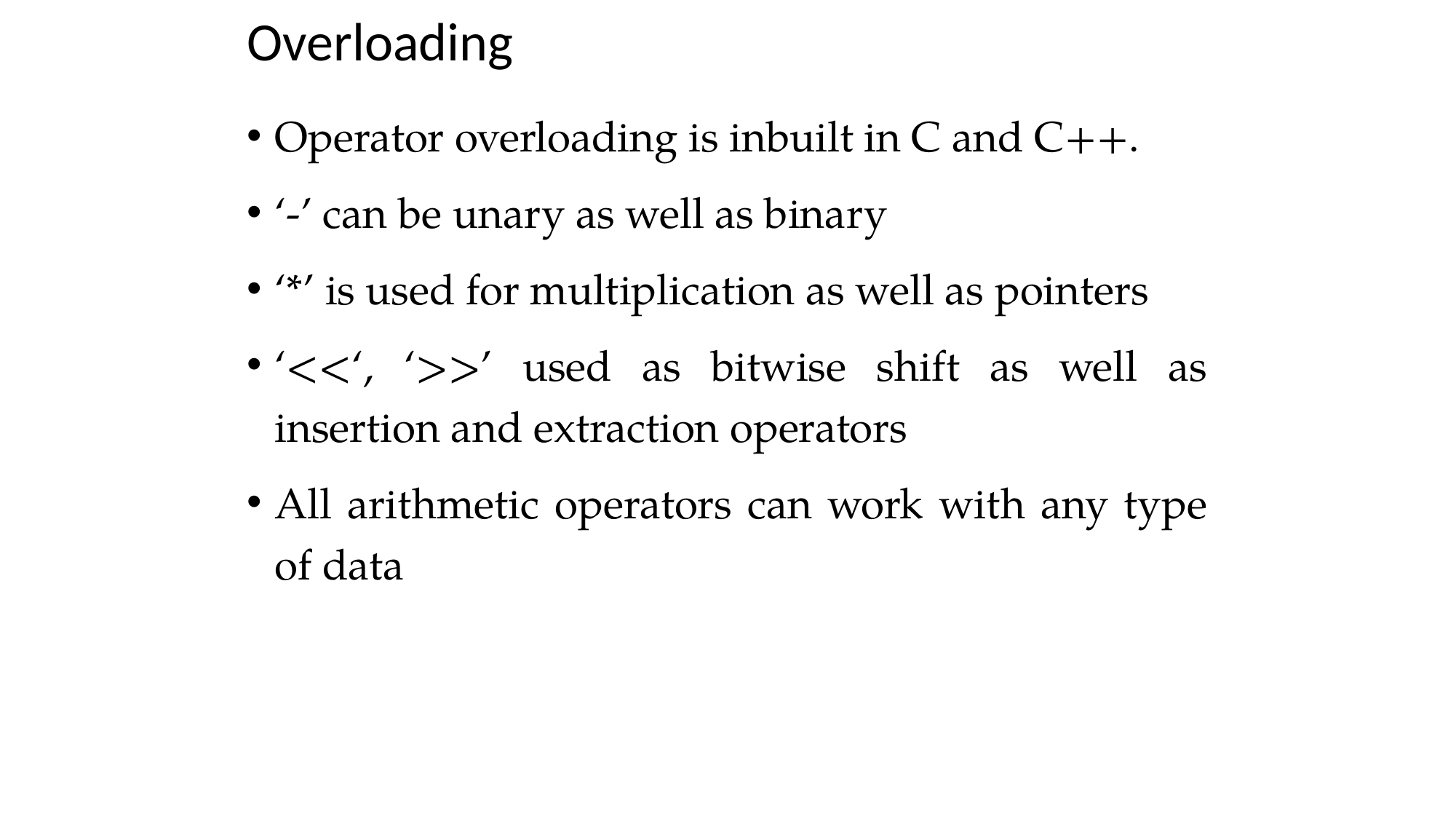

Overloading
Operator overloading is inbuilt in C and C++.
‘-’ can be unary as well as binary
‘*’ is used for multiplication as well as pointers
‘<<‘, ‘>>’ used as bitwise shift as well as insertion and extraction operators
All arithmetic operators can work with any type of data